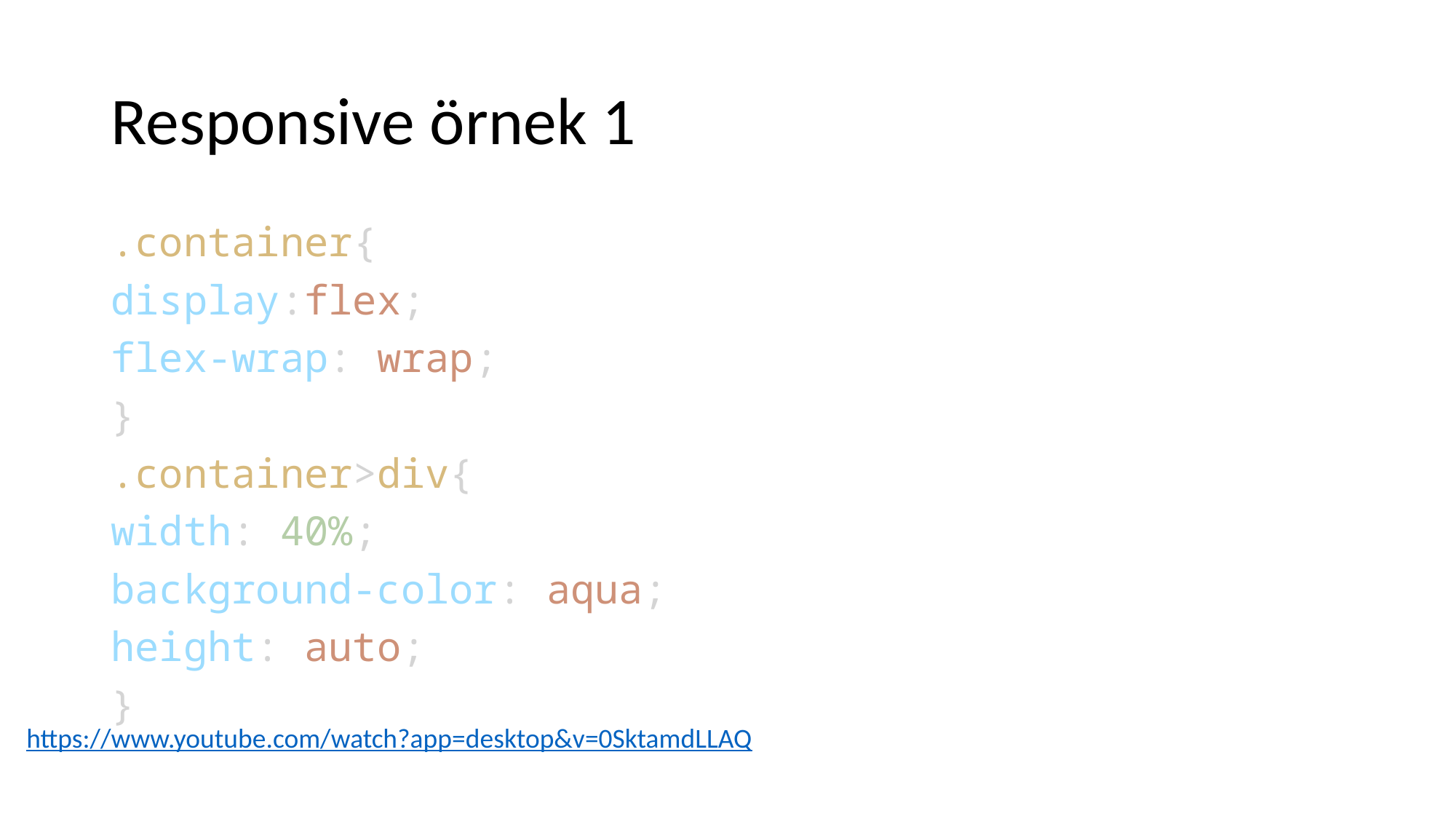

# Responsive örnek 1
.container{
display:flex;
flex-wrap: wrap;
}
.container>div{
width: 40%;
background-color: aqua;
height: auto;
}
https://www.youtube.com/watch?app=desktop&v=0SktamdLLAQ